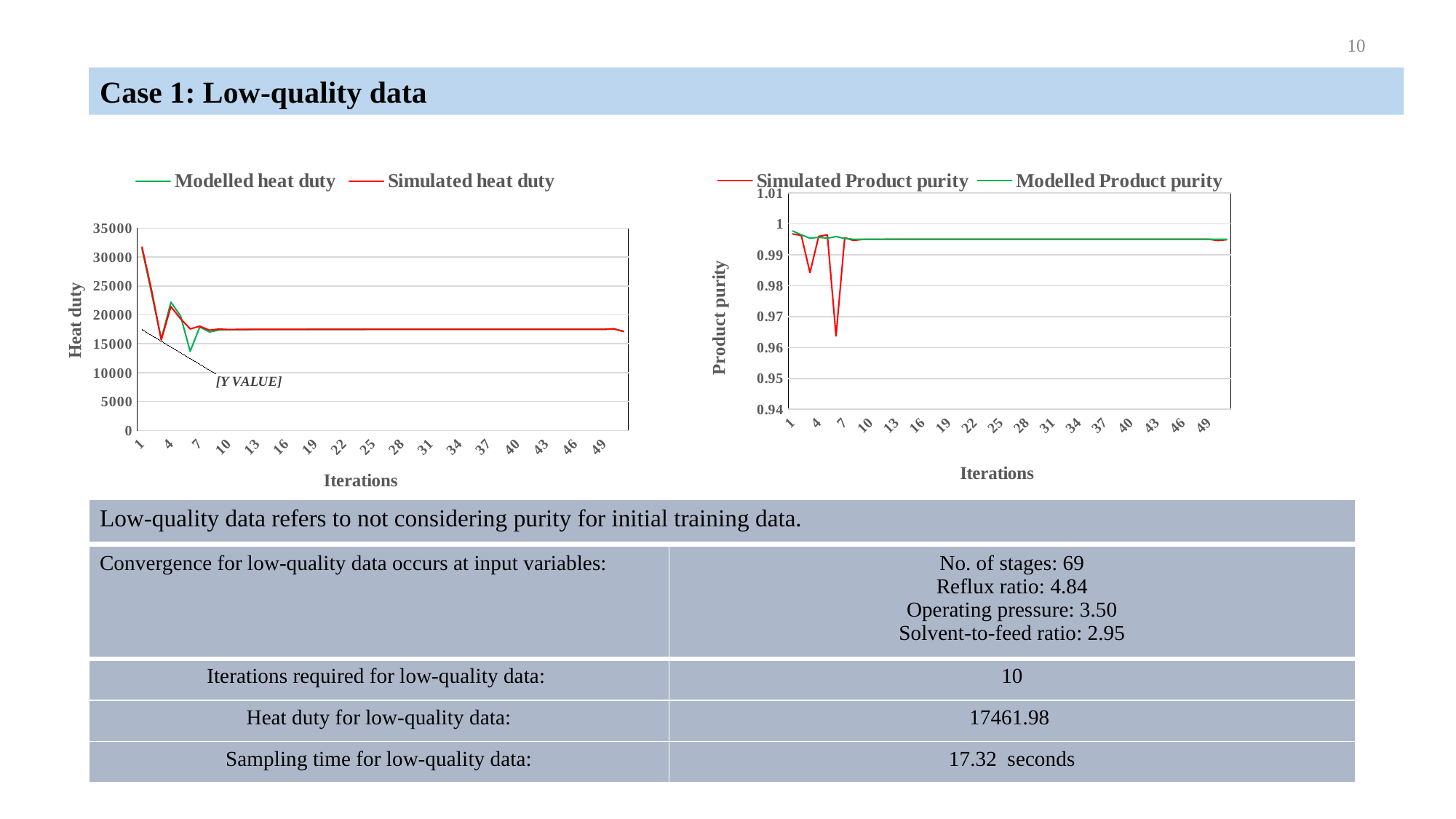

10
Case 1: Low-quality data

### Chart

| Category |  |  |
|---|---|---|

### Chart

| Category |  |  |  |
|---|---|---|---|
| Low-quality data refers to not considering purity for initial training data. |
| --- |
| Convergence for low-quality data occurs at input variables: | No. of stages: 69 Reflux ratio: 4.84 Operating pressure: 3.50 Solvent-to-feed ratio: 2.95 |
| --- | --- |
| Iterations required for low-quality data: | 10 |
| Heat duty for low-quality data: | 17461.98 |
| Sampling time for low-quality data: | 17.32 seconds |